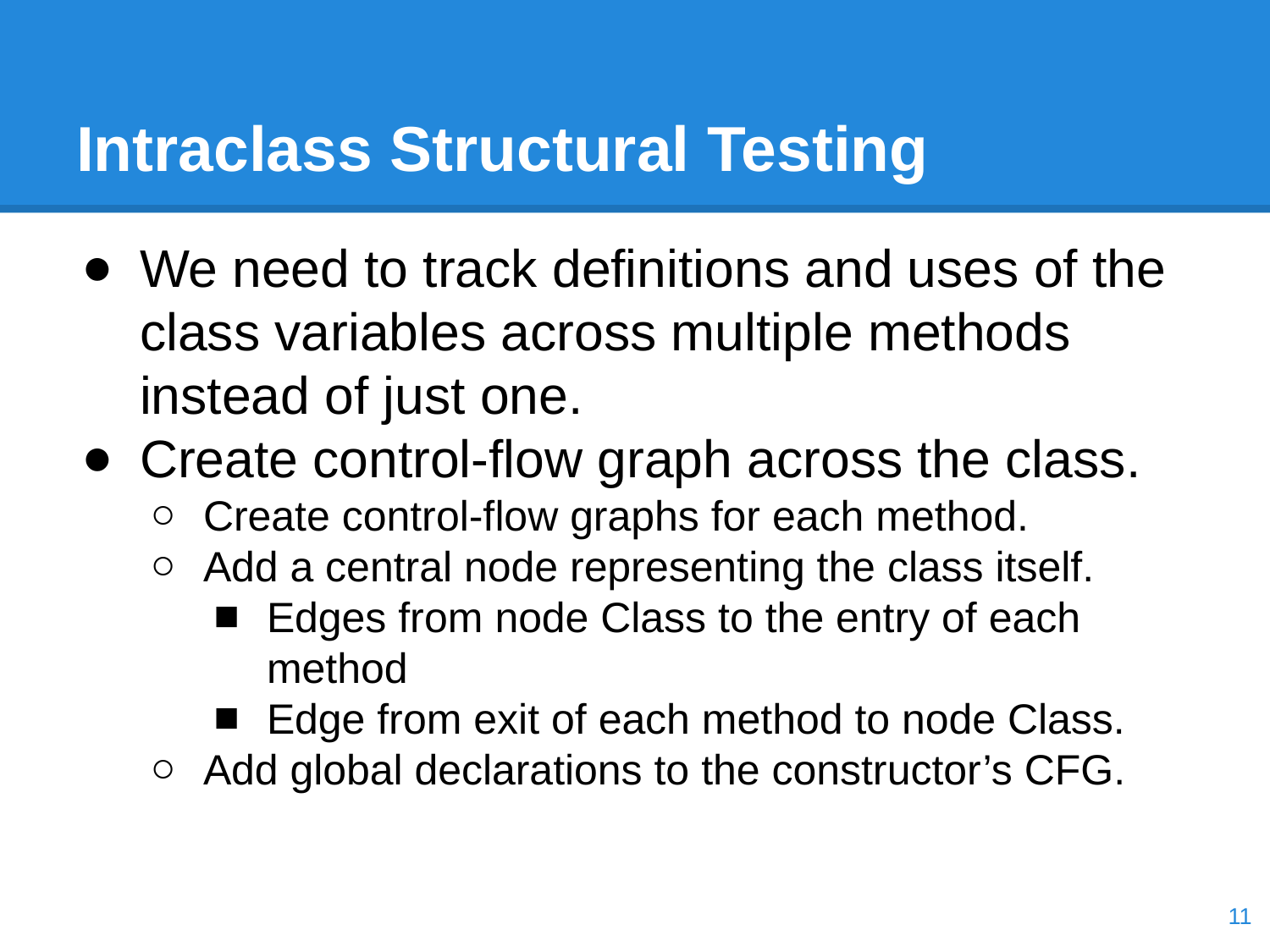

# Intraclass Structural Testing
We need to track definitions and uses of the class variables across multiple methods instead of just one.
Create control-flow graph across the class.
Create control-flow graphs for each method.
Add a central node representing the class itself.
Edges from node Class to the entry of each method
Edge from exit of each method to node Class.
Add global declarations to the constructor’s CFG.
11